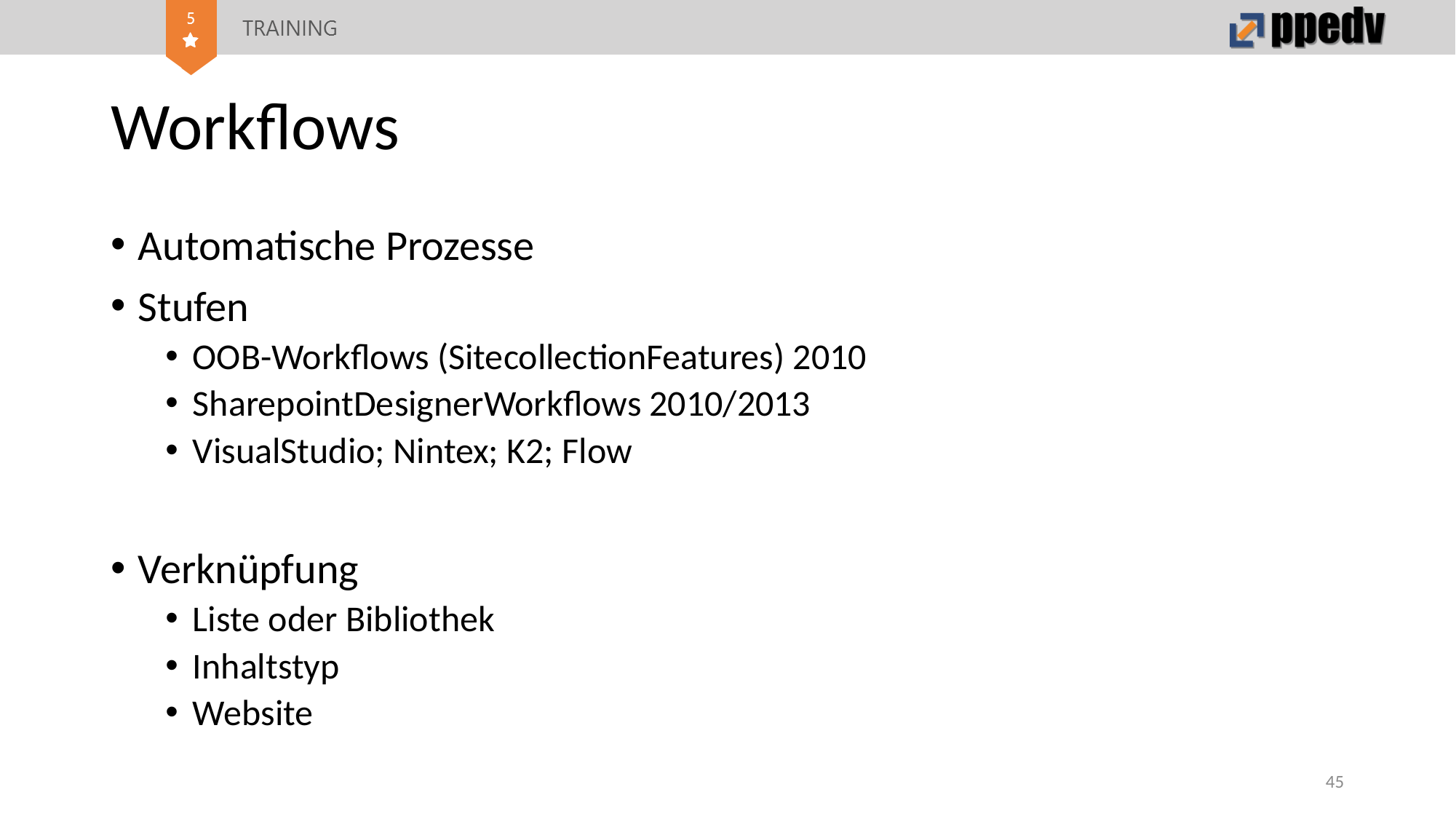

# Workflows
Automatische Prozesse
Stufen
OOB-Workflows (SitecollectionFeatures) 2010
SharepointDesignerWorkflows 2010/2013
VisualStudio; Nintex; K2; Flow

Verknüpfung
Liste oder Bibliothek
Inhaltstyp
Website
45